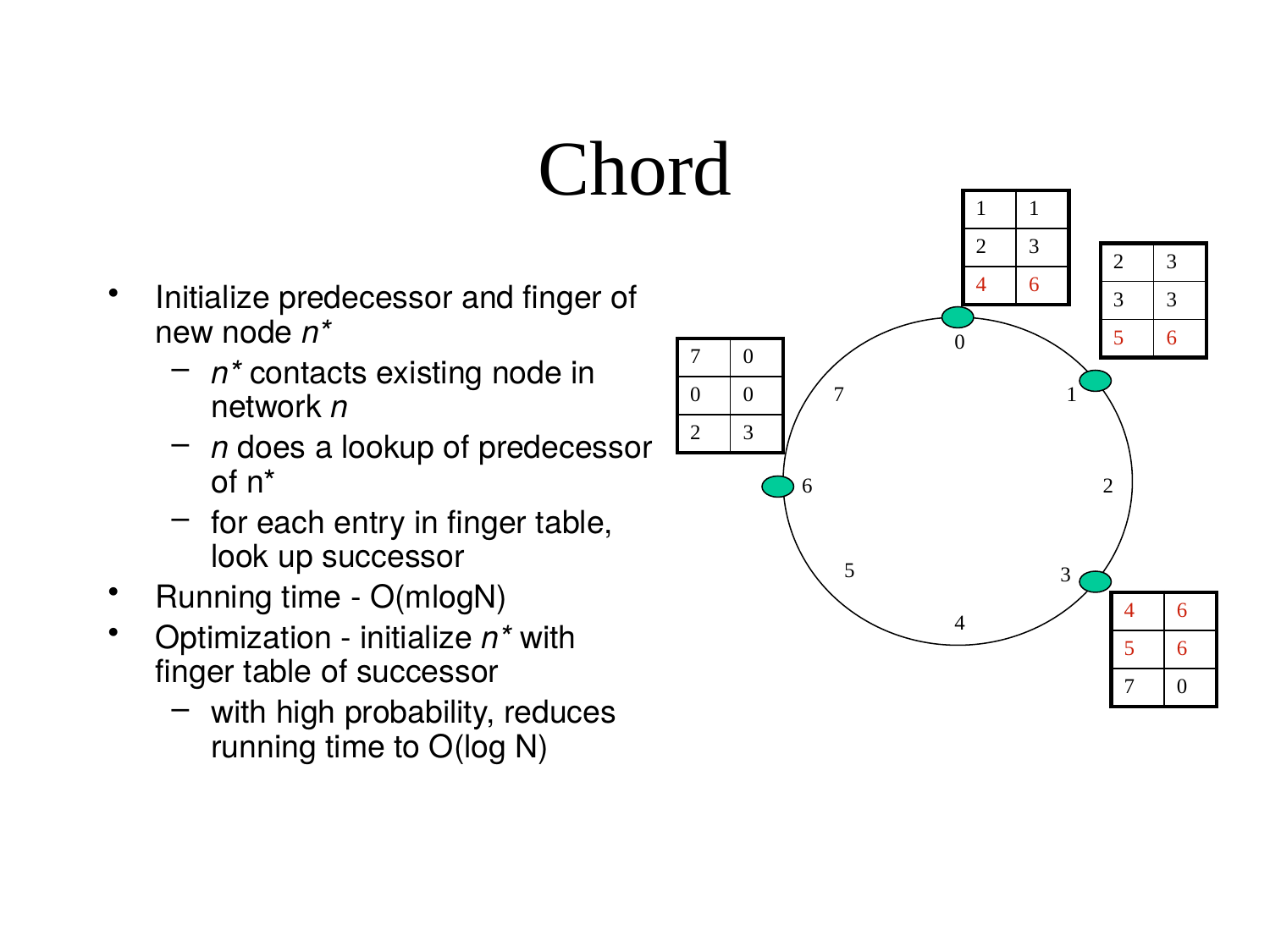

# Chord
| 1 | 1 |
| --- | --- |
| 2 | 3 |
| 4 | 6 |
| 2 | 3 |
| --- | --- |
| 3 | 3 |
| 5 | 6 |
Initialize predecessor and finger of new node n*
n* contacts existing node in network n
n does a lookup of predecessor of n*
for each entry in finger table, look up successor
Running time - O(mlogN)
Optimization - initialize n* with finger table of successor
with high probability, reduces running time to O(log N)

0
| 7 | 0 |
| --- | --- |
| 0 | 0 |
| 2 | 3 |

7
1
6
2

5
3

| 4 | 6 |
| --- | --- |
| 5 | 6 |
| 7 | 0 |
4